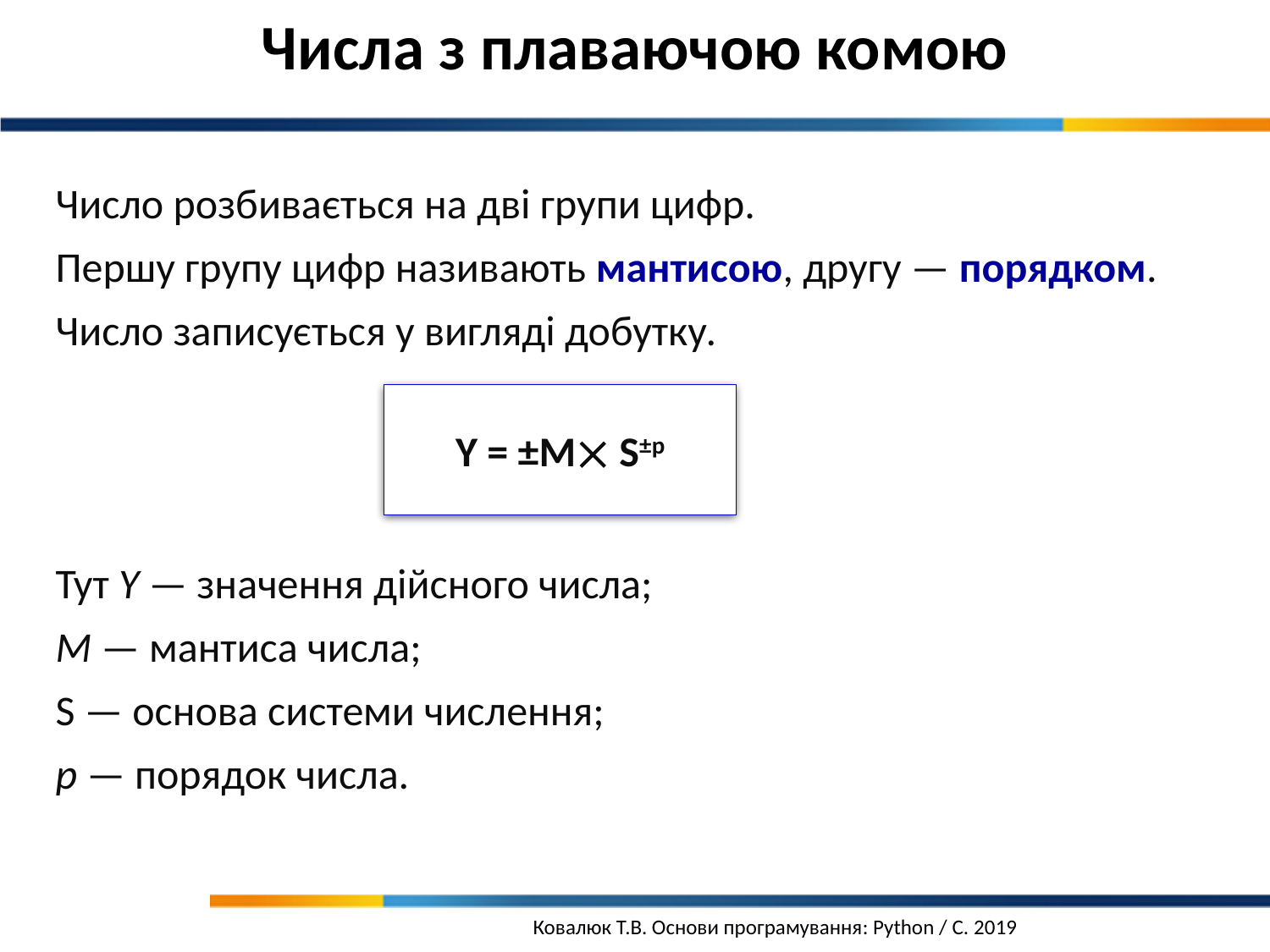

Числа з плаваючою комою
Число розбивається на дві групи цифр.
Першу групу цифр називають мантисою, другу — порядком.
Число записується у вигляді добутку.

Тут Y — значення дійсного числа;
М — мантиса числа;
S — основа системи числення;
p — порядок числа.
Y = ±M× S±p